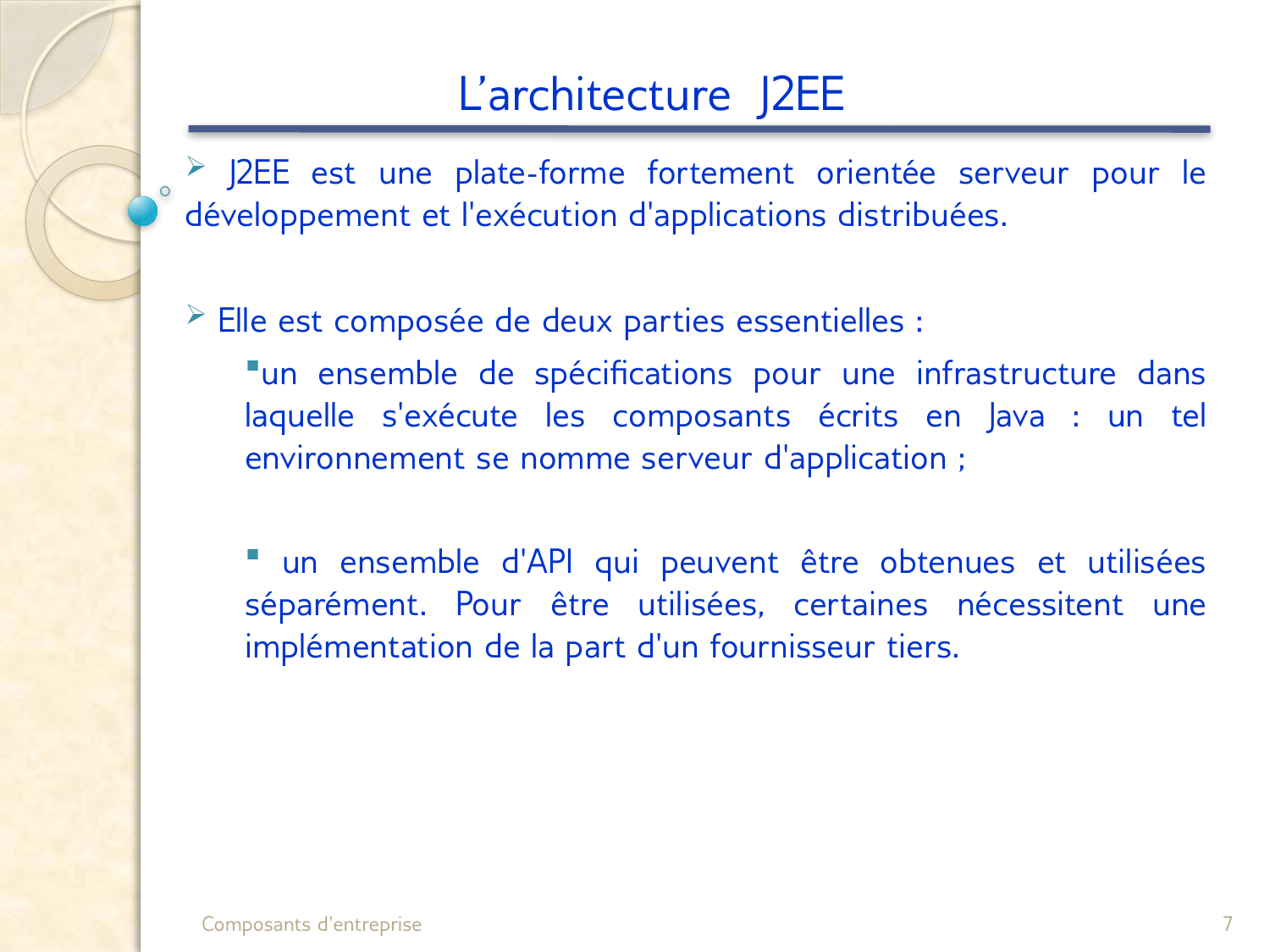

# L’architecture  J2EE
 J2EE est une plate-forme fortement orientée serveur pour le développement et l'exécution d'applications distribuées.

 Elle est composée de deux parties essentielles :
un ensemble de spécifications pour une infrastructure dans laquelle s'exécute les composants écrits en Java : un tel environnement se nomme serveur d'application ;

 un ensemble d'API qui peuvent être obtenues et utilisées séparément. Pour être utilisées, certaines nécessitent une implémentation de la part d'un fournisseur tiers.

Composants d'entreprise
7